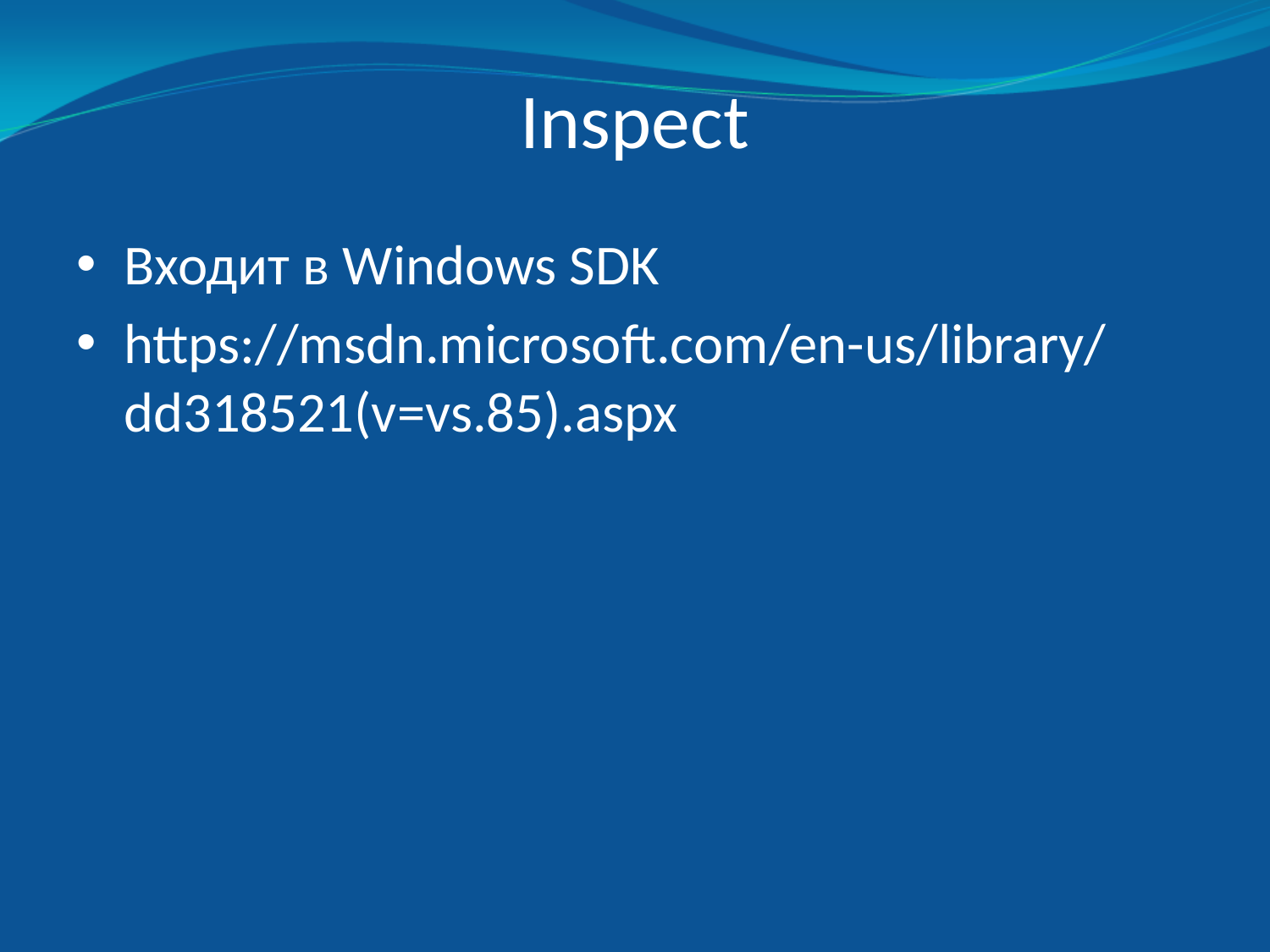

# Inspect
Входит в Windows SDK
https://msdn.microsoft.com/en-us/library/dd318521(v=vs.85).aspx